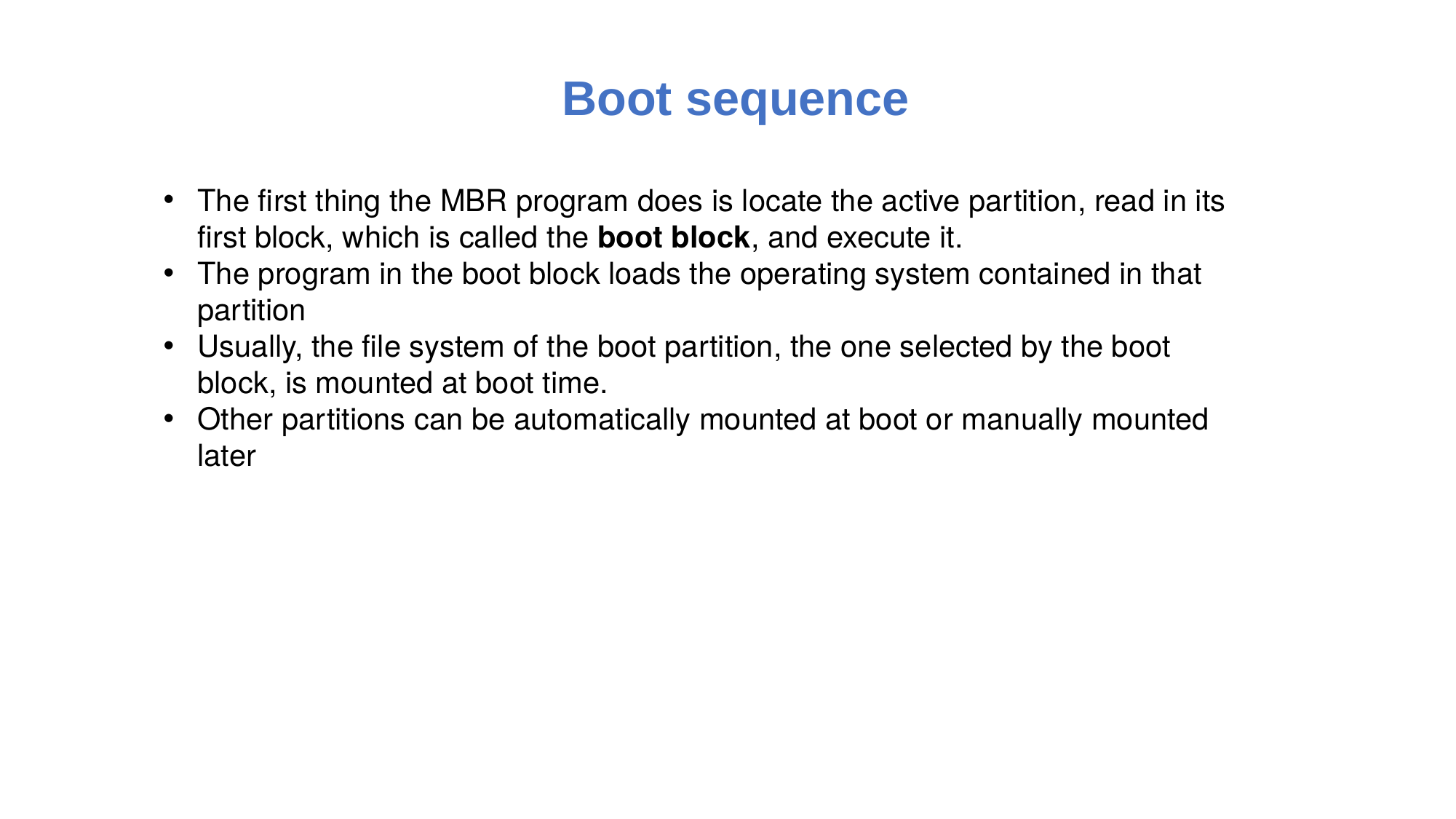

# Boot sequence

The first thing the MBR program does is locate the active partition, read in its first block, which is called the boot block, and execute it.
The program in the boot block loads the operating system contained in that partition
Usually, the file system of the boot partition, the one selected by the boot block, is mounted at boot time.
Other partitions can be automatically mounted at boot or manually mounted later